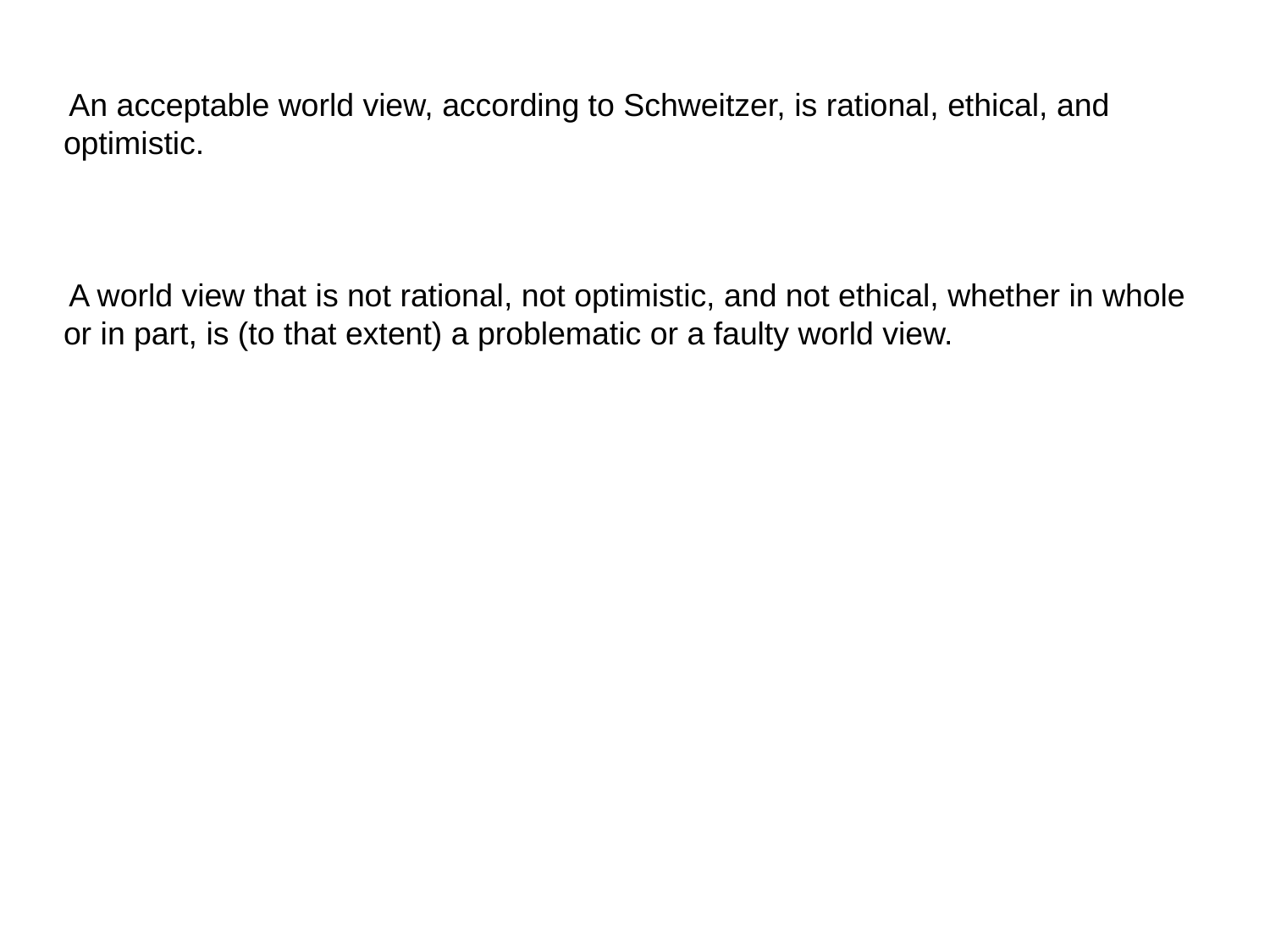

An acceptable world view, according to Schweitzer, is rational, ethical, and optimistic.
A world view that is not rational, not optimistic, and not ethical, whether in whole or in part, is (to that extent) a problematic or a faulty world view.